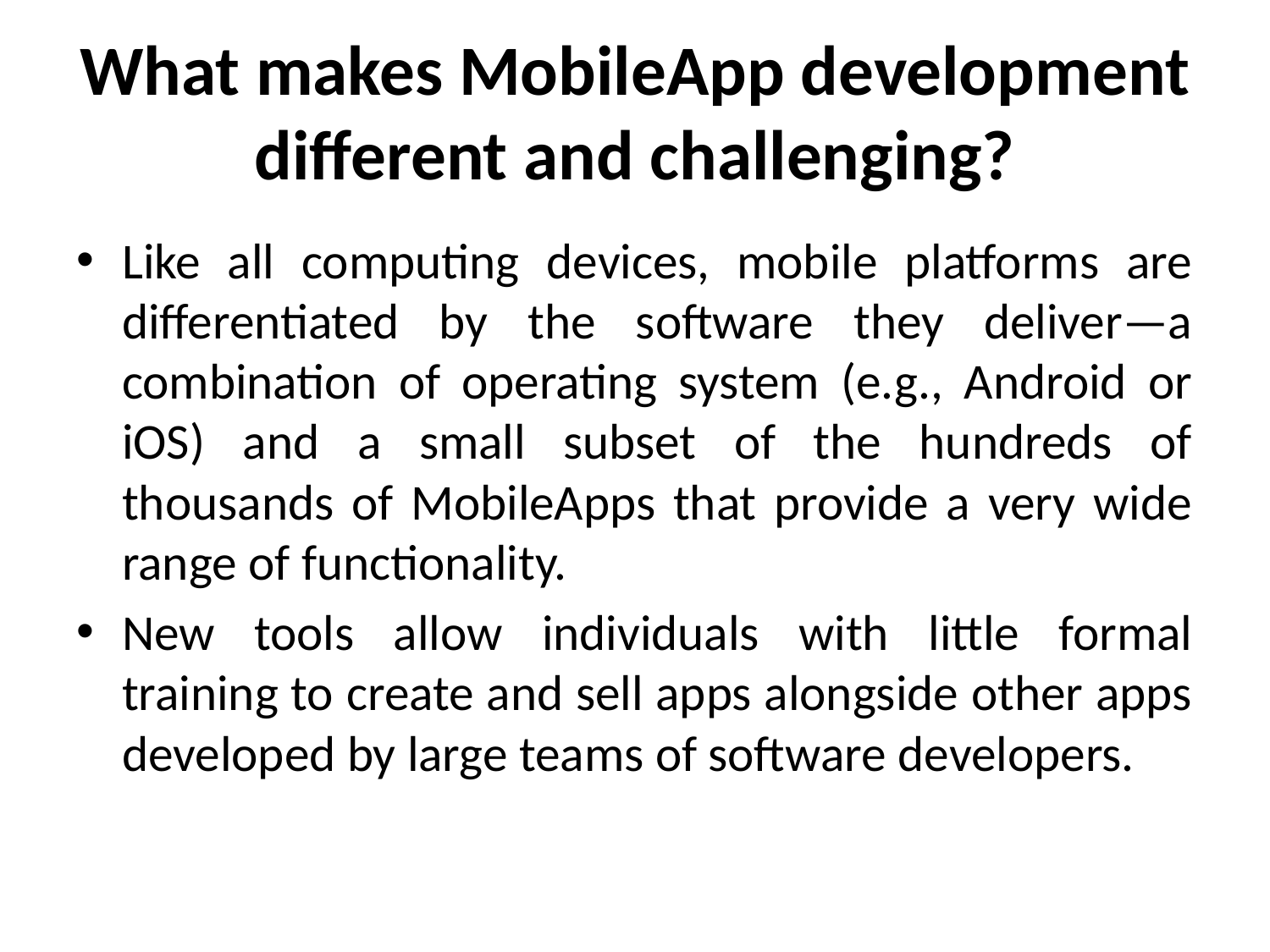

# What makes MobileApp development different and challenging?
Like all computing devices, mobile platforms are differentiated by the software they deliver—a combination of operating system (e.g., Android or iOS) and a small subset of the hundreds of thousands of MobileApps that provide a very wide range of functionality.
New tools allow individuals with little formal training to create and sell apps alongside other apps developed by large teams of software developers.